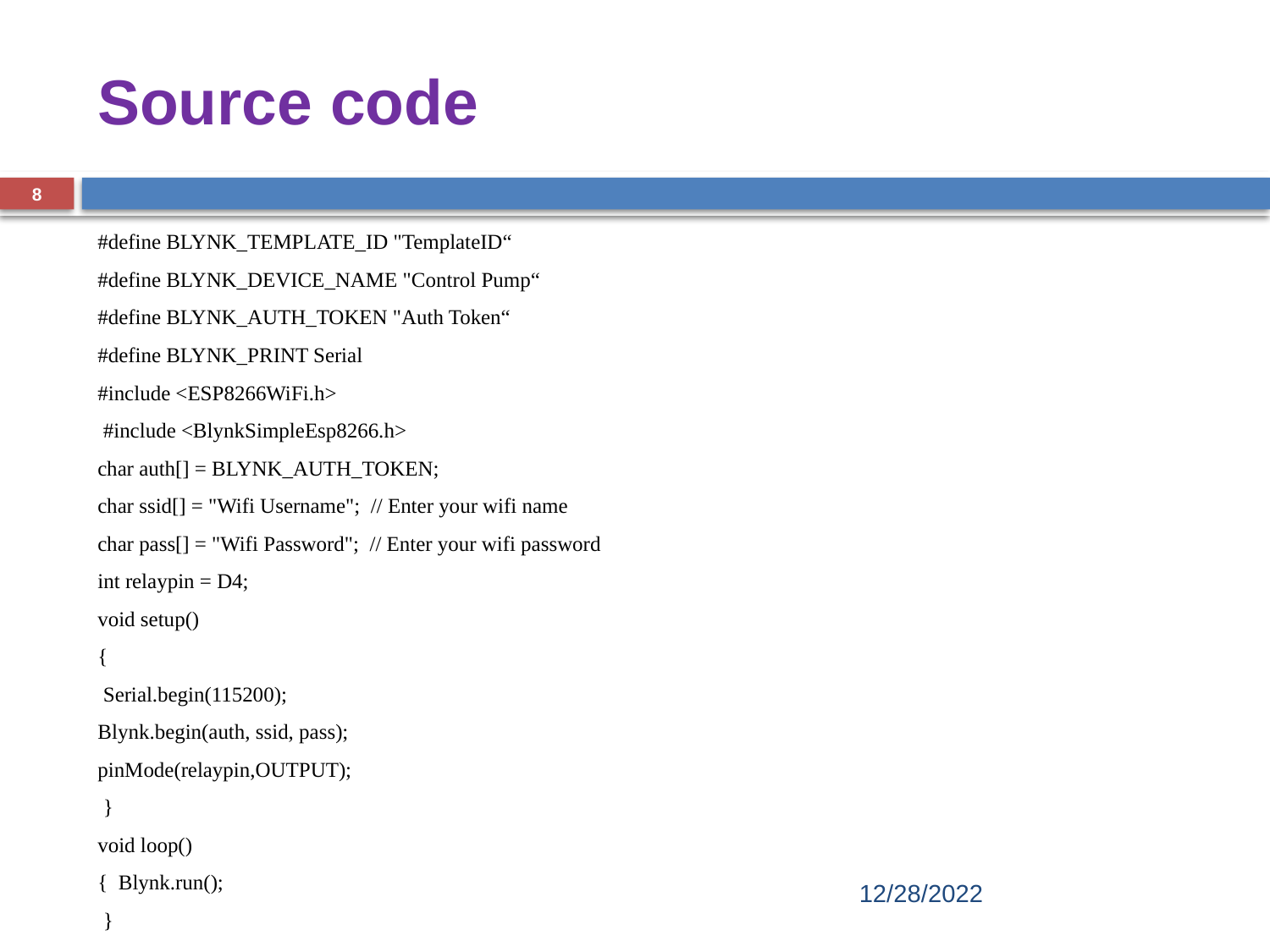

# Source code
8
#define BLYNK_TEMPLATE_ID "TemplateID“
#define BLYNK_DEVICE_NAME "Control Pump“
#define BLYNK_AUTH_TOKEN "Auth Token“
#define BLYNK_PRINT Serial
#include <ESP8266WiFi.h>
 #include <BlynkSimpleEsp8266.h>
char auth[] = BLYNK_AUTH_TOKEN;
char ssid[] = "Wifi Username";  // Enter your wifi name
char pass[] = "Wifi Password";  // Enter your wifi password
int relaypin = D4;
void setup()
{
 Serial.begin(115200);
Blynk.begin(auth, ssid, pass);
pinMode(relaypin,OUTPUT);
 }
void loop()
{  Blynk.run();
 }
12/28/2022